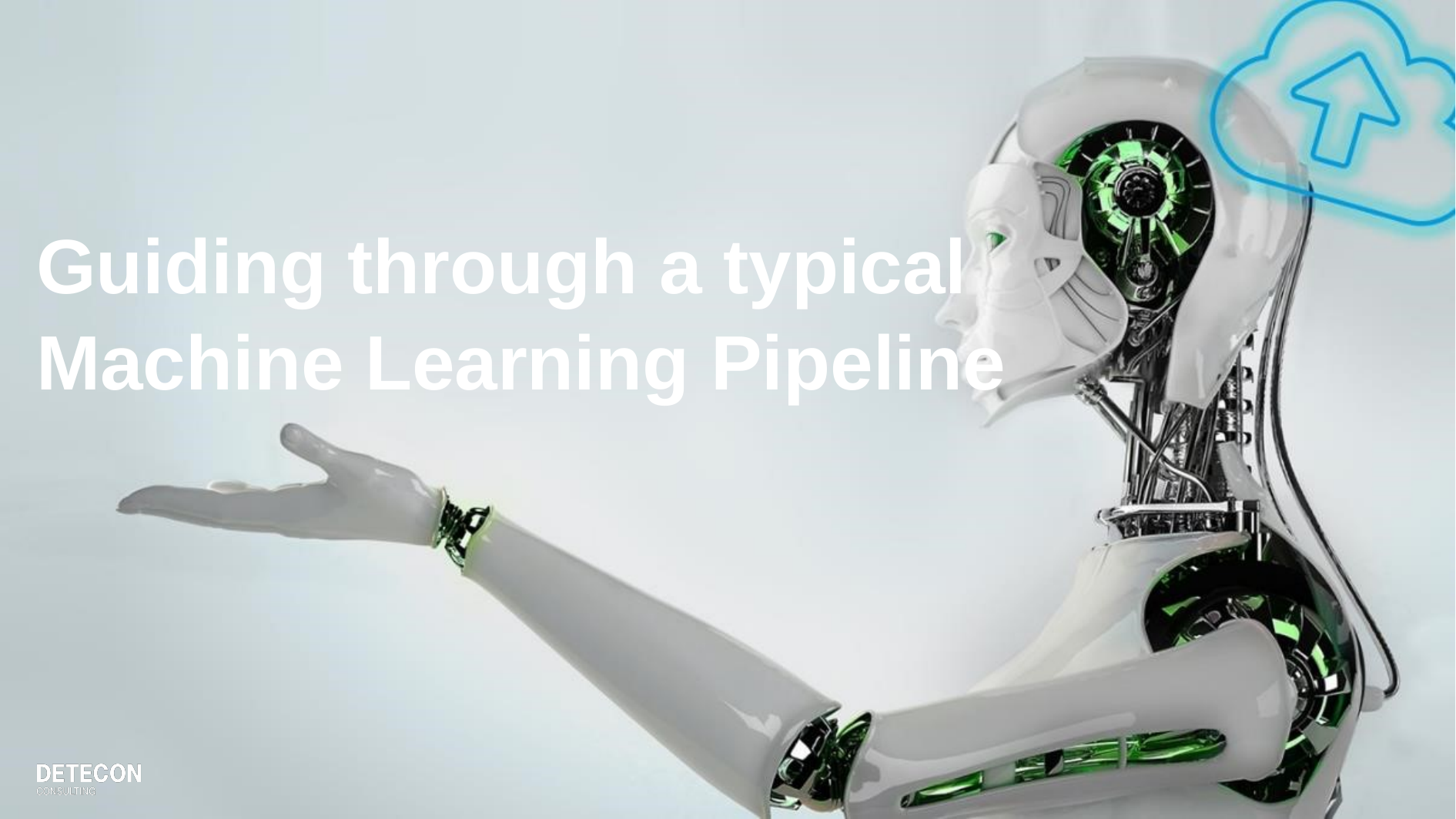

Guiding through a typical
Machine Learning Pipeline